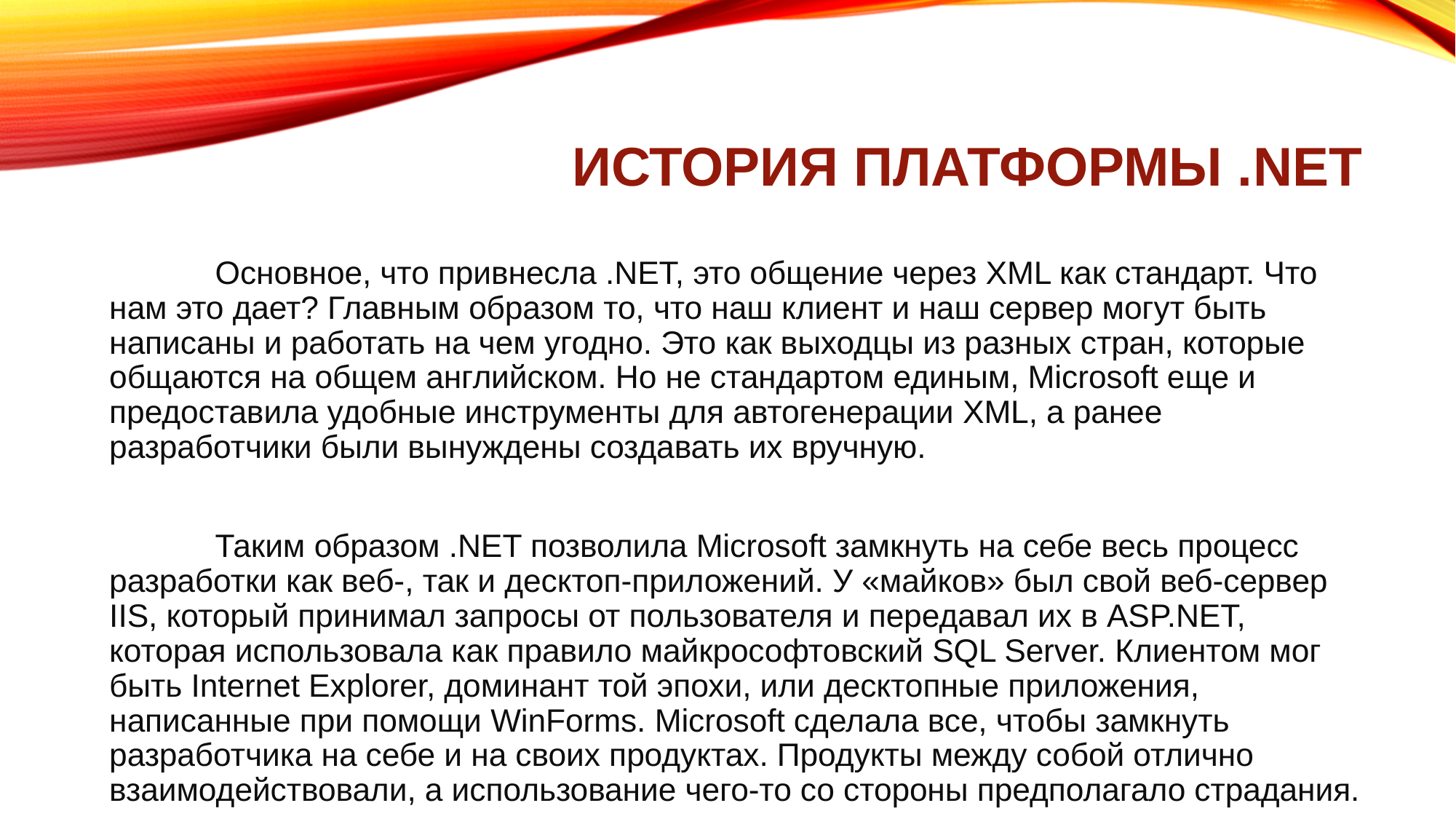

# История платформы .NET
	Основное, что привнесла .NET, это общение через XML как стандарт. Что нам это дает? Главным образом то, что наш клиент и наш сервер могут быть написаны и работать на чем угодно. Это как выходцы из разных стран, которые общаются на общем английском. Но не стандартом единым, Microsoft еще и предоставила удобные инструменты для автогенерации XML, а ранее разработчики были вынуждены создавать их вручную.

	Таким образом .NET позволила Microsoft замкнуть на себе весь процесс разработки как веб-, так и десктоп-приложений. У «майков» был свой веб-сервер IIS, который принимал запросы от пользователя и передавал их в ASP.NET, которая использовала как правило майкрософтовский SQL Server. Клиентом мог быть Internet Explorer, доминант той эпохи, или десктопные приложения, написанные при помощи WinForms. Microsoft сделала все, чтобы замкнуть разработчика на себе и на своих продуктах. Продукты между собой отлично взаимодействовали, а использование чего-то со стороны предполагало страдания.